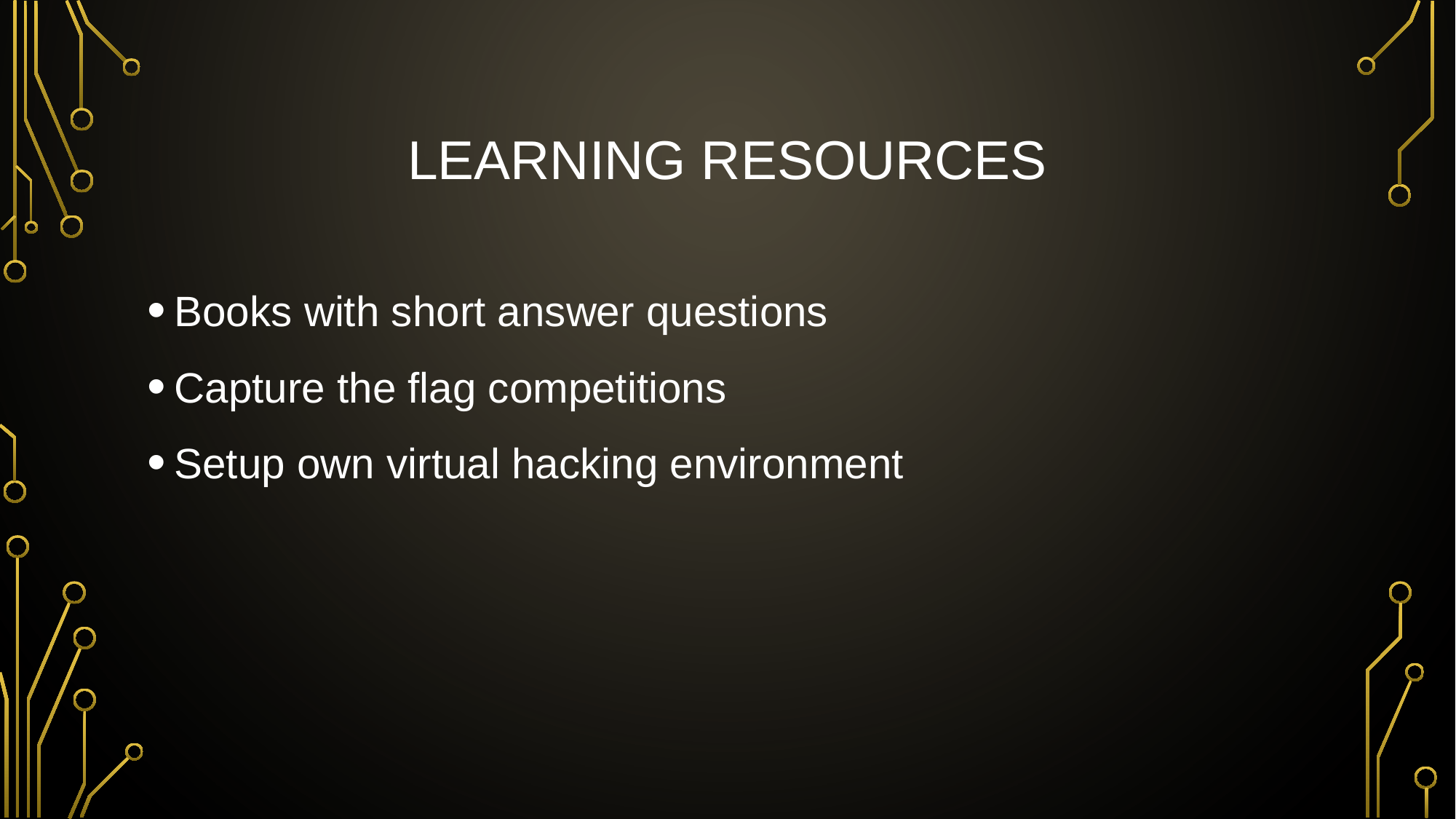

# Learning Resources
Books with short answer questions
Capture the flag competitions
Setup own virtual hacking environment